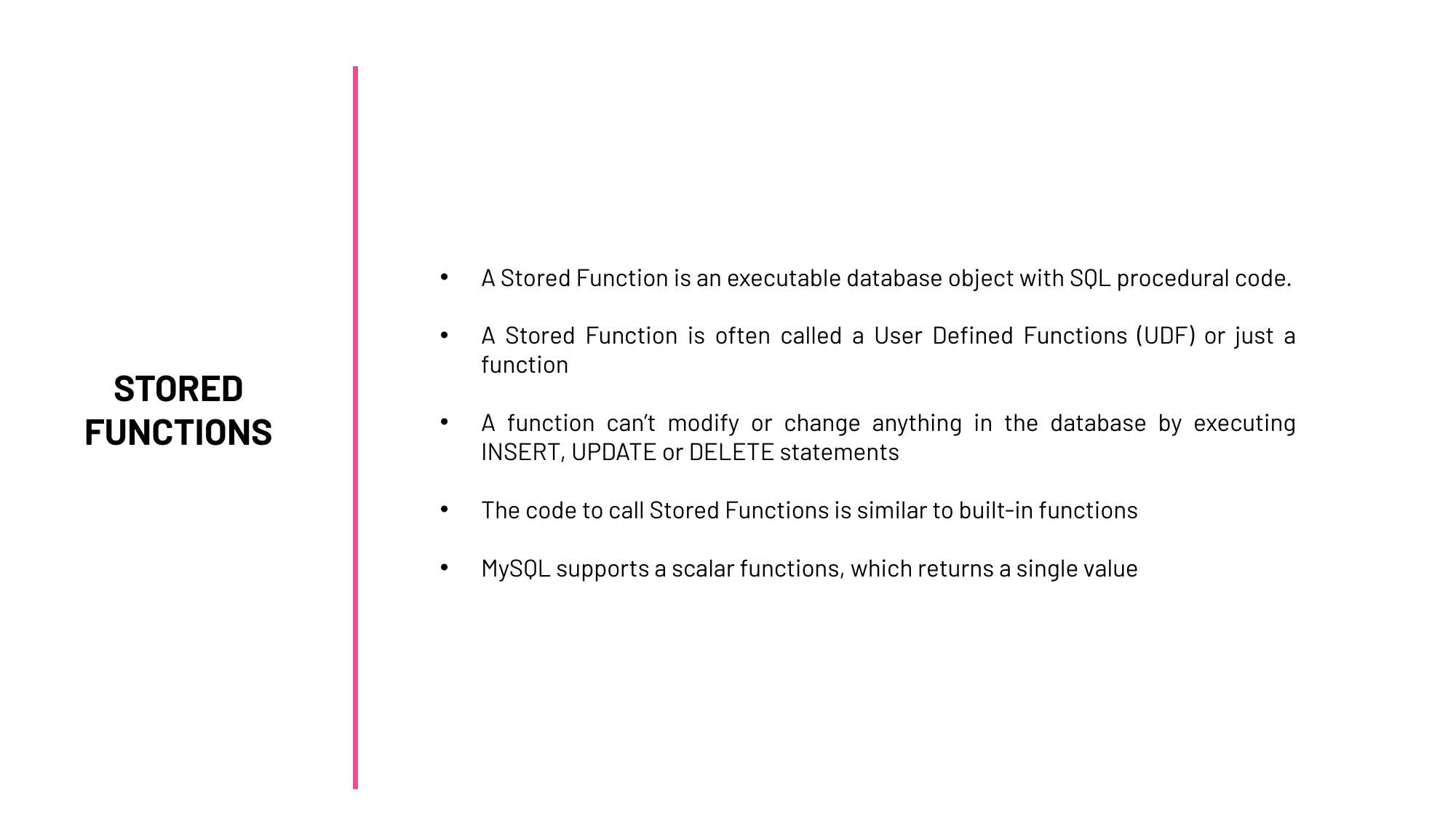

A Stored Function is an executable database object with SQL procedural code.

A Stored Function is often called a User Defined Functions (UDF) or just a function

A function can’t modify or change anything in the database by executing INSERT, UPDATE or DELETE statements

The code to call Stored Functions is similar to built-in functions

MySQL supports a scalar functions, which returns a single value

STORED FUNCTIONS